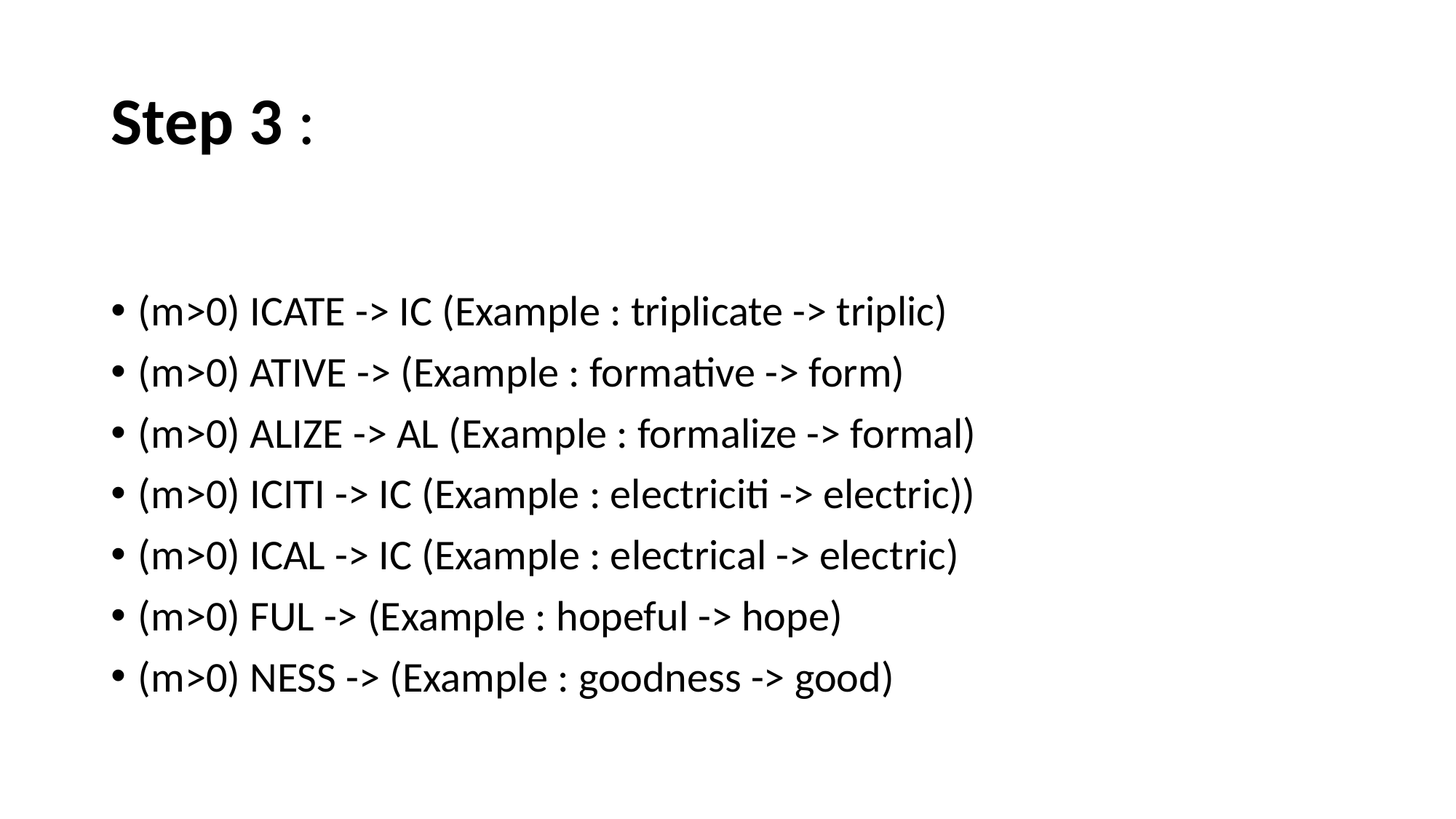

# Step 3 :

(m>0) ICATE -> IC (Example : triplicate -> triplic)
(m>0) ATIVE -> (Example : formative -> form)
(m>0) ALIZE -> AL (Example : formalize -> formal)
(m>0) ICITI -> IC (Example : electriciti -> electric))
(m>0) ICAL -> IC (Example : electrical -> electric)
(m>0) FUL -> (Example : hopeful -> hope)
(m>0) NESS -> (Example : goodness -> good)